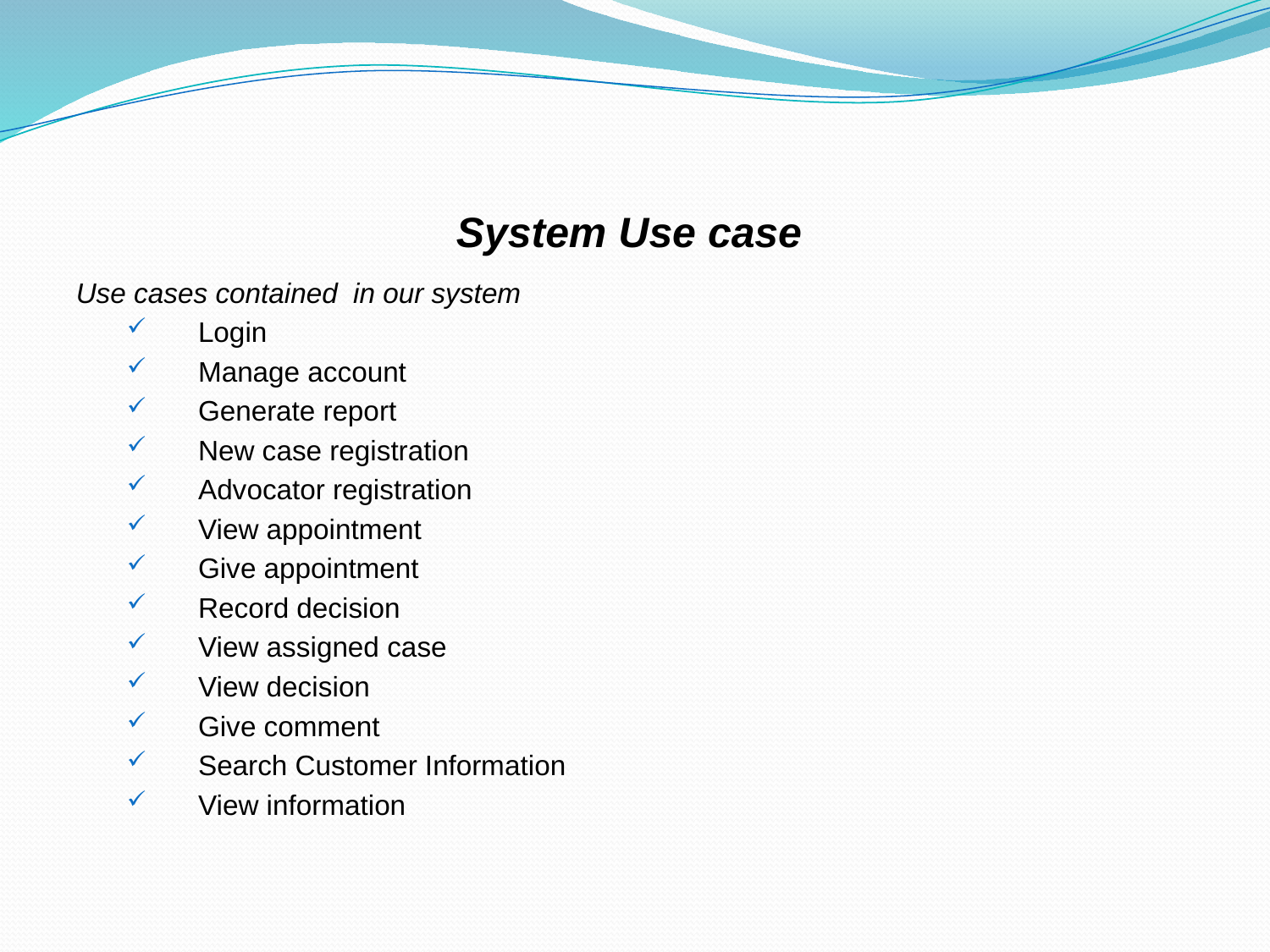

# System Use case
Use cases contained  in our system
Login
Manage account
Generate report
New case registration
Advocator registration
View appointment
Give appointment
Record decision
View assigned case
View decision
Give comment
Search Customer Information
View information